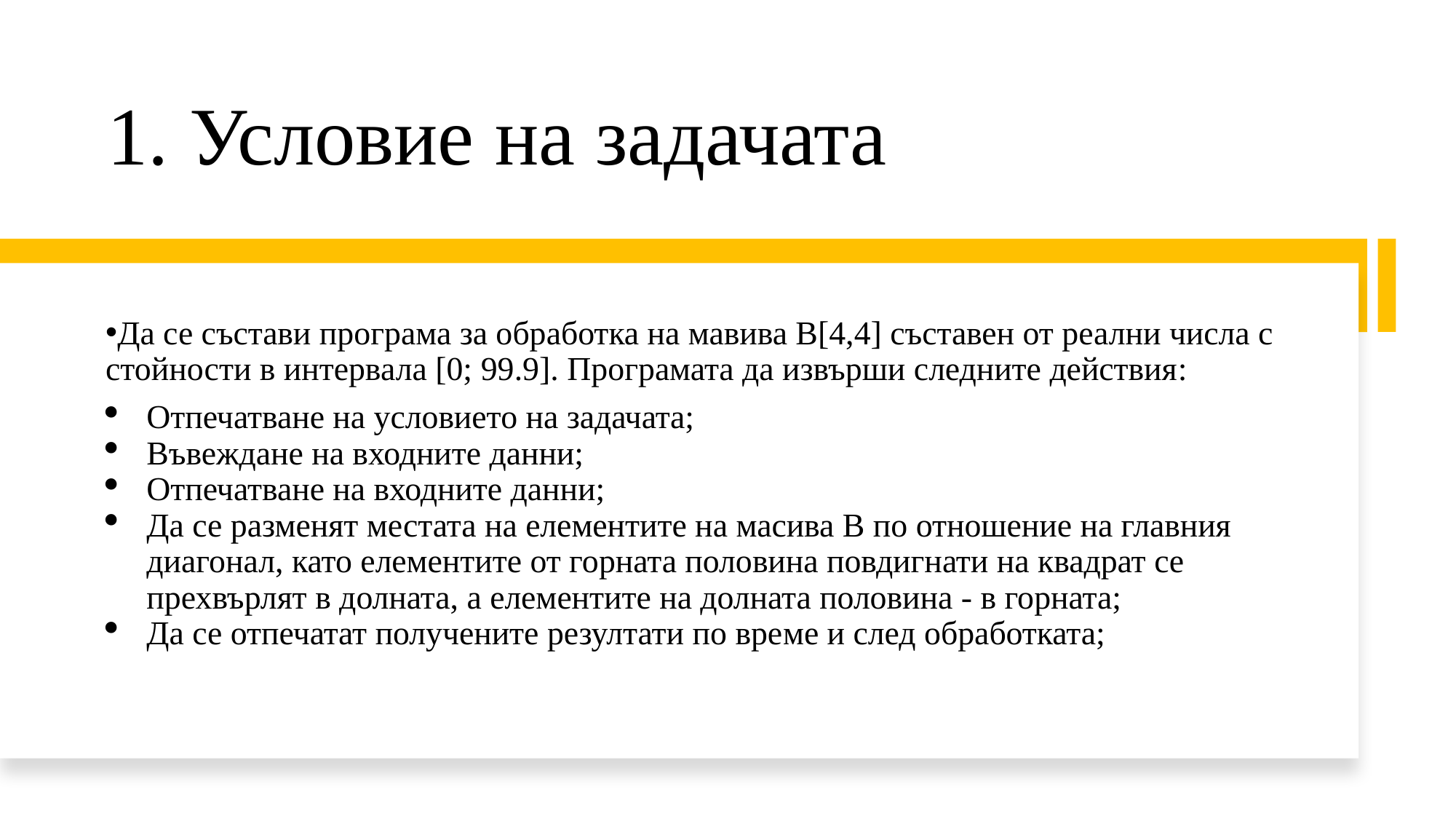

# 1. Условие на задачата

Да се състави програма за обработка на мавива B[4,4] съставен от реални числа с стойности в интервала [0; 99.9]. Програмата да извърши следните действия:
Отпечатване на условието на задачата;
Въвеждане на входните данни;
Отпечатване на входните данни;
Да се разменят местата на елементите на масива B по отношение на главния диагонал, като елементите от горната половина повдигнати на квадрат се прехвърлят в долната, а елементите на долната половина - в горната;
Да се отпечатат получените резултати по време и след обработката;